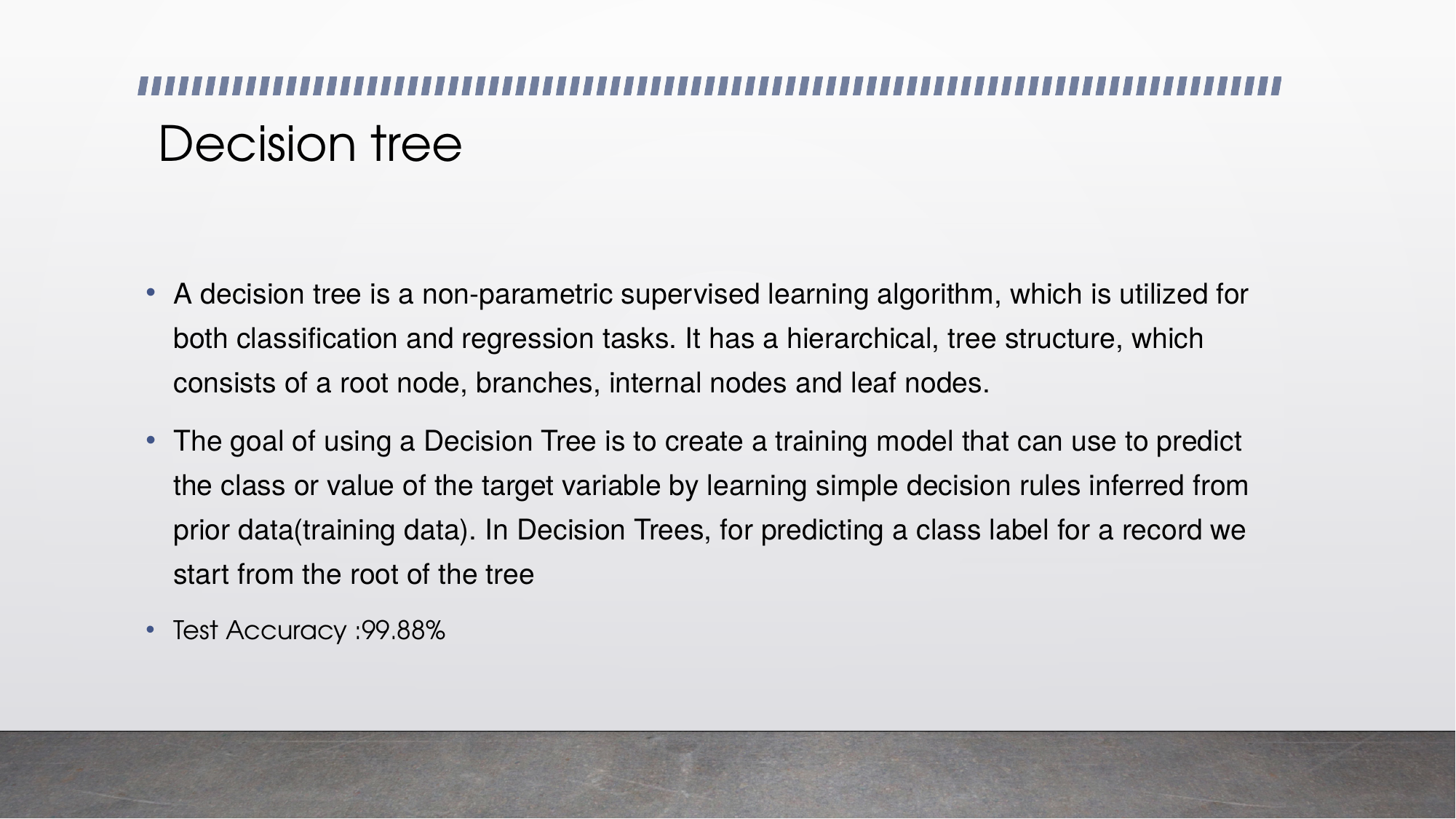

# Decision tree
A decision tree is a non-parametric supervised learning algorithm, which is utilized for both classification and regression tasks. It has a hierarchical, tree structure, which consists of a root node, branches, internal nodes and leaf nodes.
The goal of using a Decision Tree is to create a training model that can use to predict the class or value of the target variable by learning simple decision rules inferred from prior data(training data). In Decision Trees, for predicting a class label for a record we start from the root of the tree
Test Accuracy :99.88%